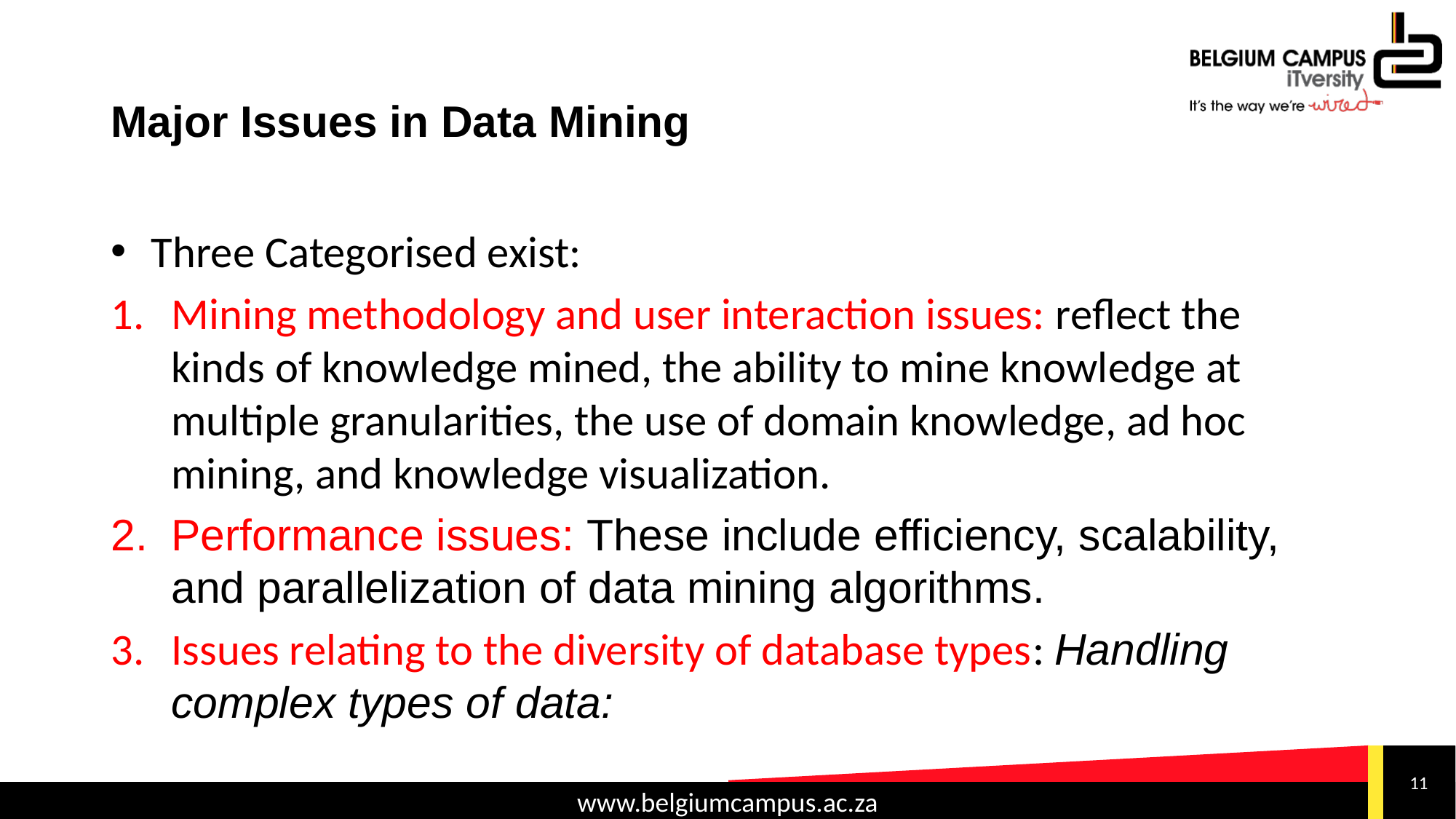

# Major Issues in Data Mining
Three Categorised exist:
Mining methodology and user interaction issues: reflect the kinds of knowledge mined, the ability to mine knowledge at multiple granularities, the use of domain knowledge, ad hoc mining, and knowledge visualization.
Performance issues: These include efficiency, scalability, and parallelization of data mining algorithms.
Issues relating to the diversity of database types: Handling complex types of data: